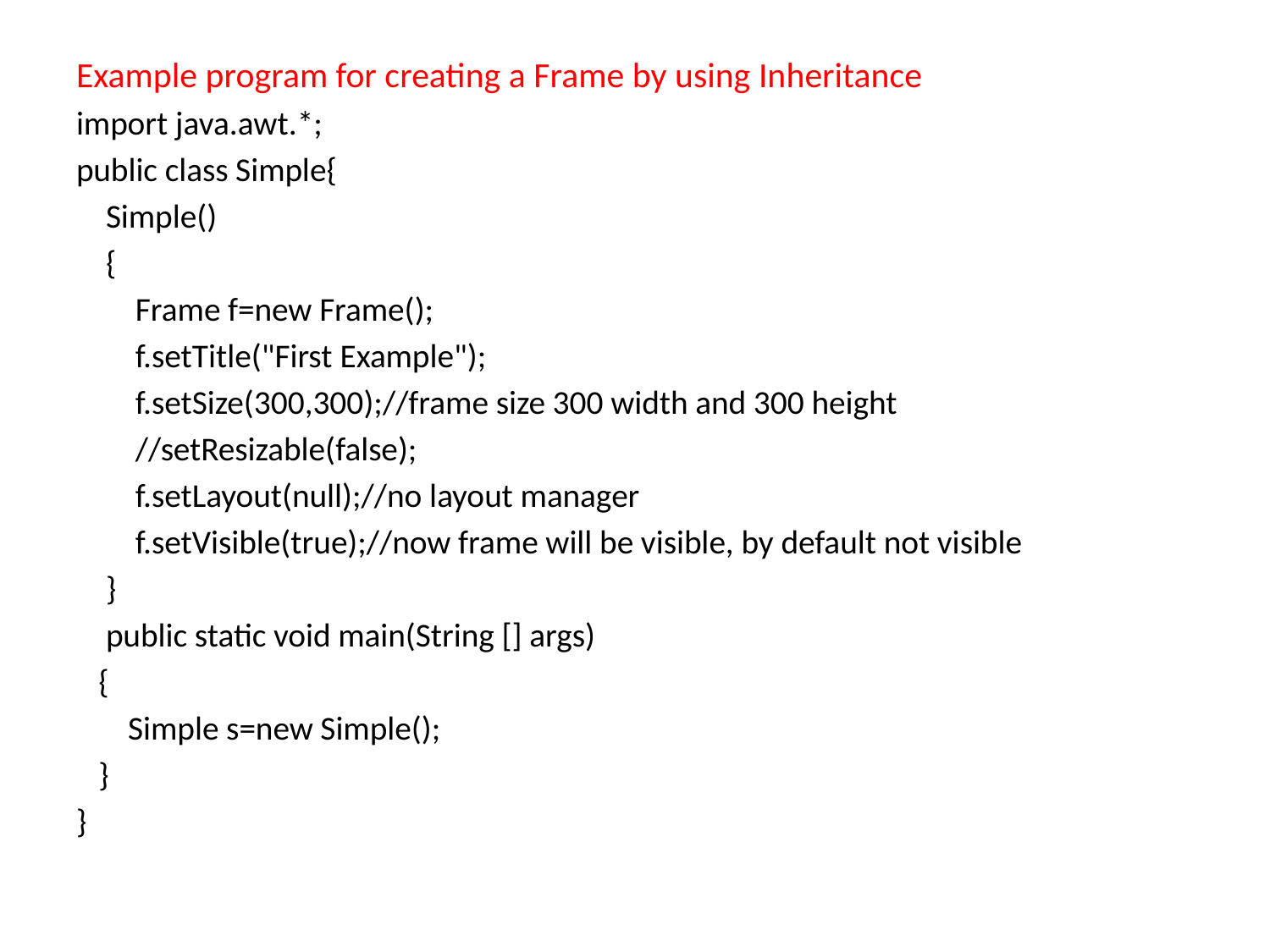

Example program for creating a Frame by using Inheritance
import java.awt.*;
public class Simple{
    Simple()
    {
        Frame f=new Frame();
        f.setTitle("First Example");
        f.setSize(300,300);//frame size 300 width and 300 height
        //setResizable(false);
        f.setLayout(null);//no layout manager
        f.setVisible(true);//now frame will be visible, by default not visible
    }
    public static void main(String [] args)
   {
       Simple s=new Simple();
   }
}